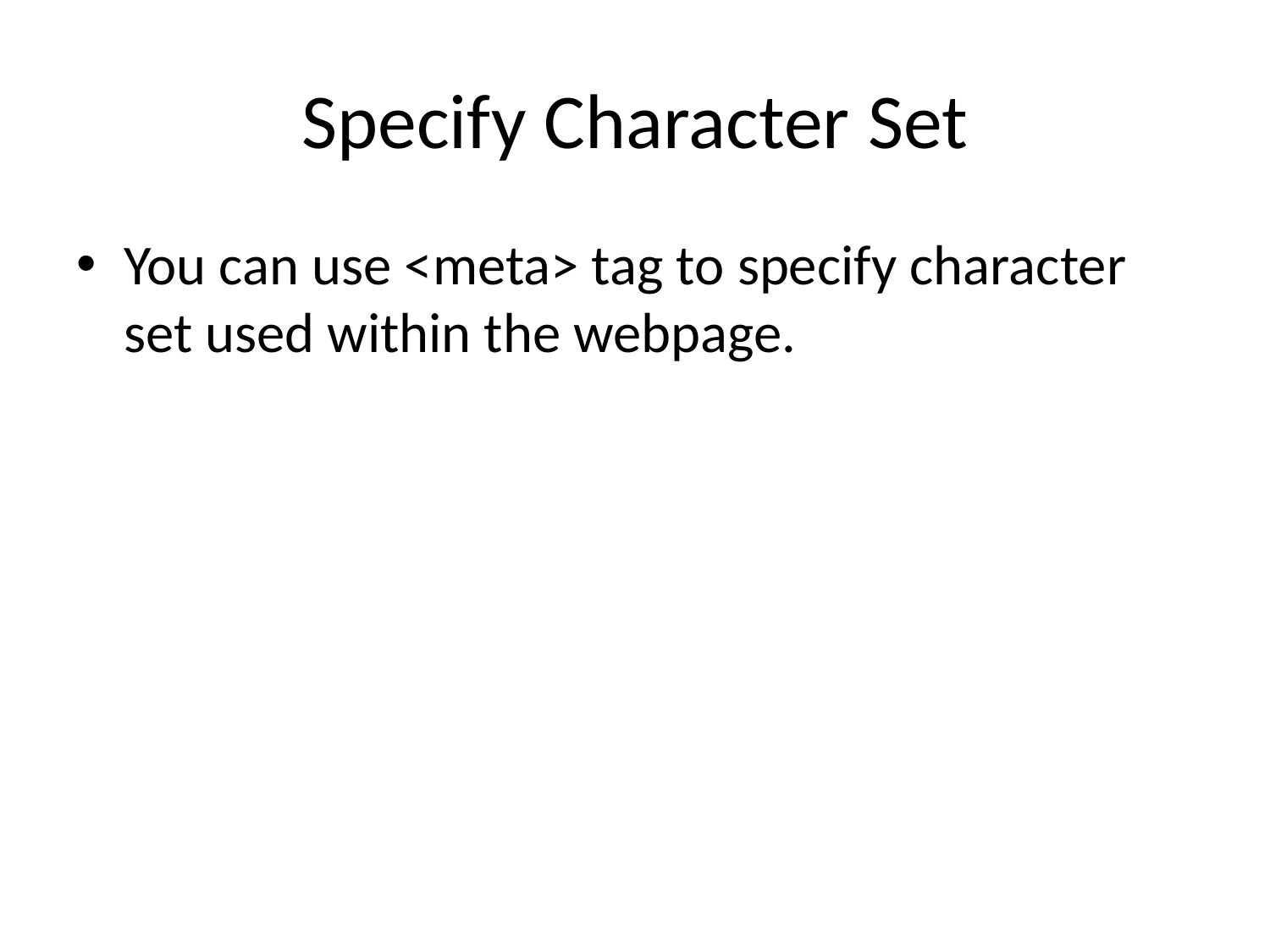

# Specify Character Set
You can use <meta> tag to specify character set used within the webpage.